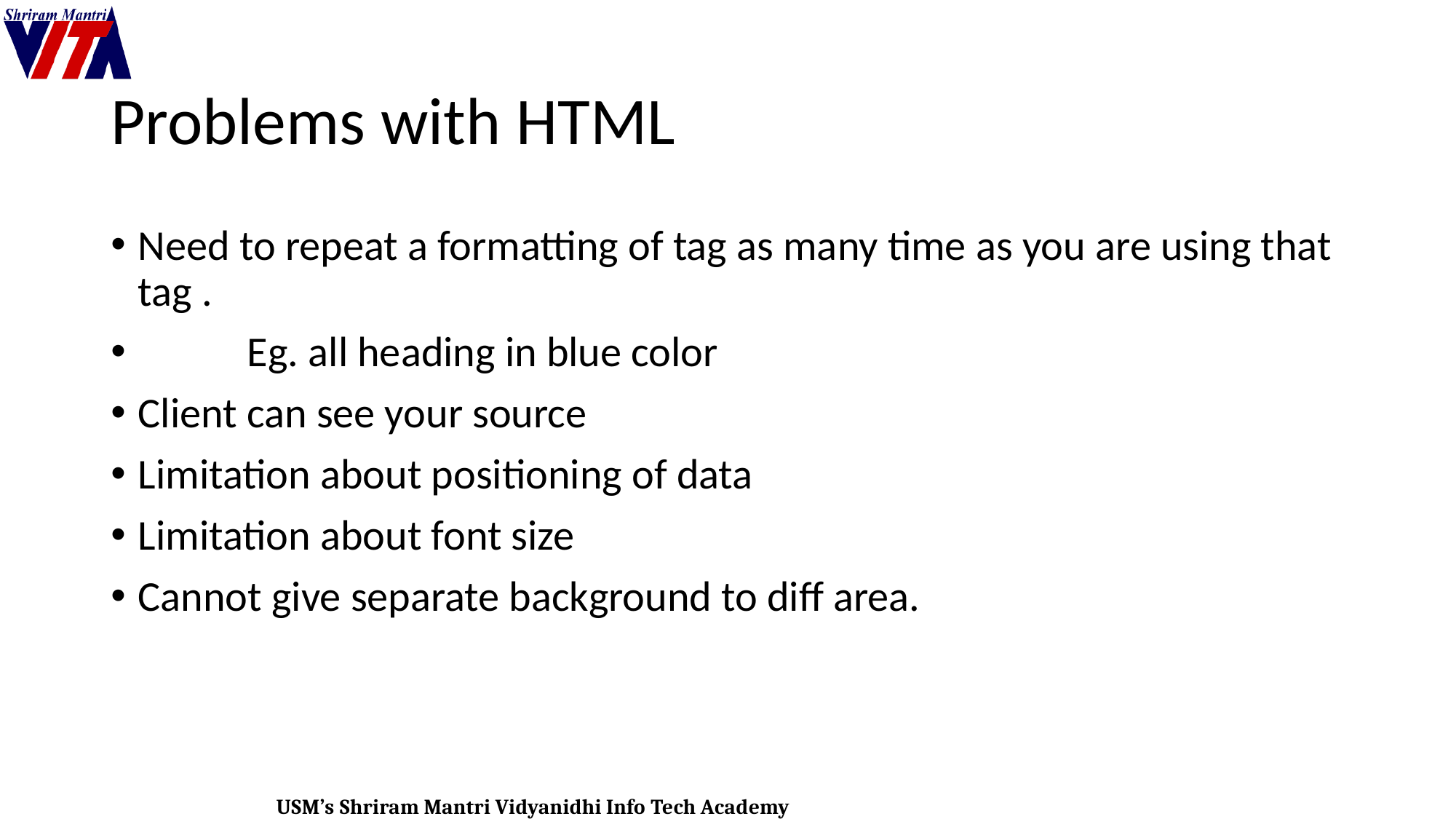

# Problems with HTML
Need to repeat a formatting of tag as many time as you are using that tag .
	Eg. all heading in blue color
Client can see your source
Limitation about positioning of data
Limitation about font size
Cannot give separate background to diff area.